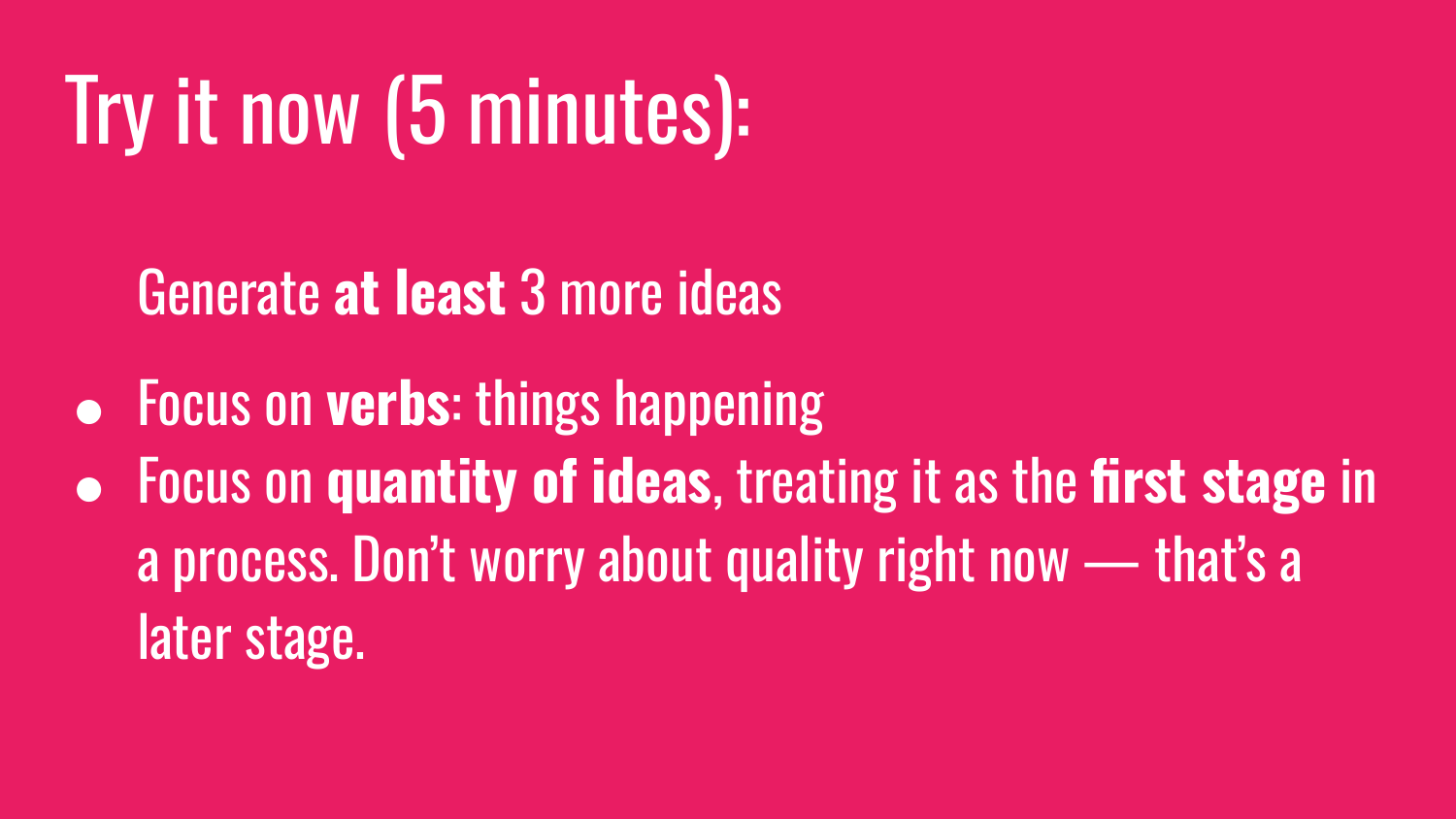

Try it now (5 minutes):
Generate at least 3 more ideas
Focus on verbs: things happening
Focus on quantity of ideas, treating it as the first stage in a process. Don’t worry about quality right now — that’s a later stage.